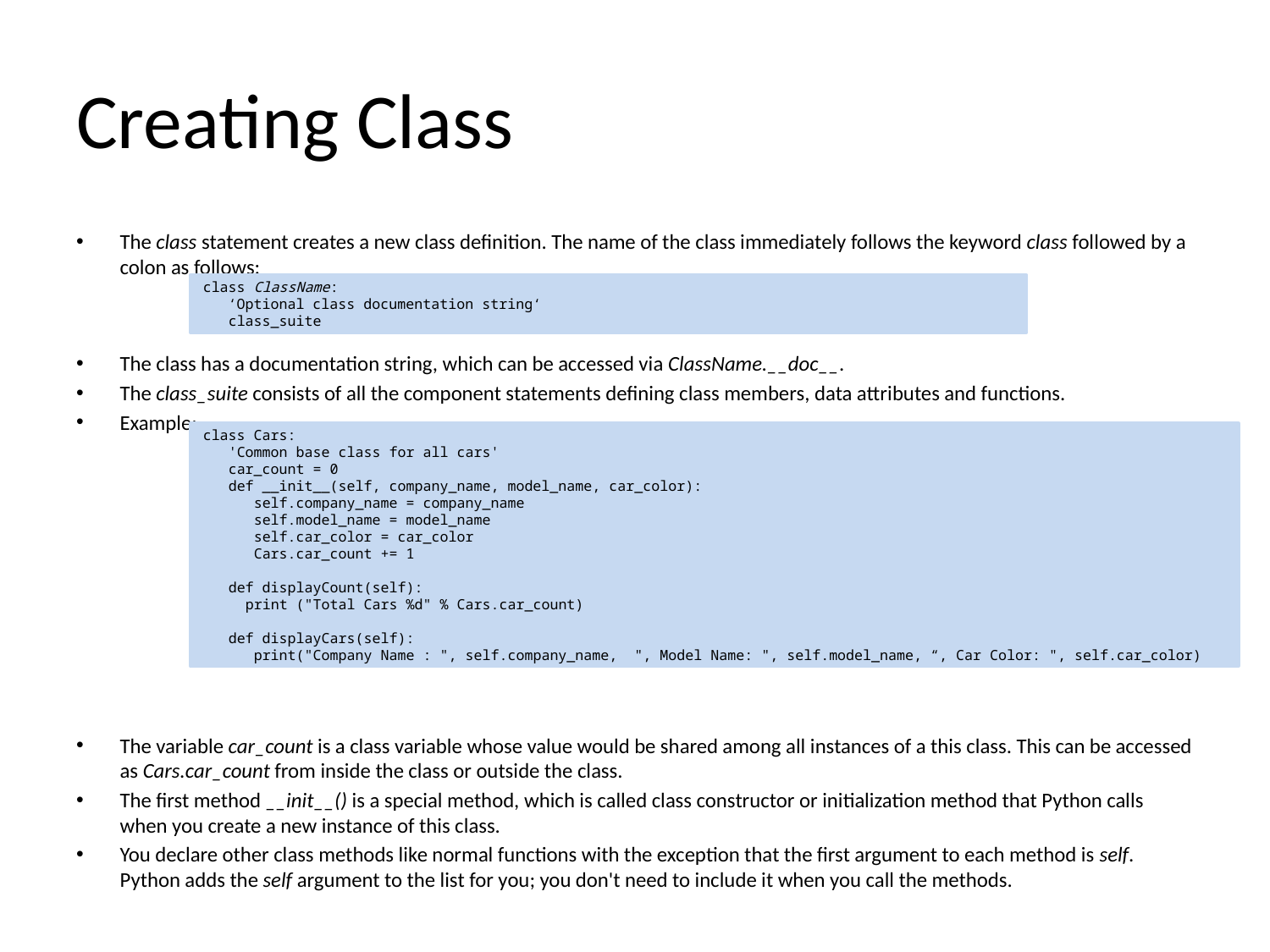

# Creating Class
The class statement creates a new class definition. The name of the class immediately follows the keyword class followed by a colon as follows:

The class has a documentation string, which can be accessed via ClassName.__doc__.
The class_suite consists of all the component statements defining class members, data attributes and functions.
Example:

The variable car_count is a class variable whose value would be shared among all instances of a this class. This can be accessed as Cars.car_count from inside the class or outside the class.
The first method __init__() is a special method, which is called class constructor or initialization method that Python calls when you create a new instance of this class.
You declare other class methods like normal functions with the exception that the first argument to each method is self. Python adds the self argument to the list for you; you don't need to include it when you call the methods.

class ClassName:
   ‘Optional class documentation string‘
   class_suite
class Cars:
   'Common base class for all cars'
   car_count = 0
   def __init__(self, company_name, model_name, car_color):
      self.company_name = company_name
      self.model_name = model_name
      self.car_color = car_color
      Cars.car_count += 1

   def displayCount(self):
     print ("Total Cars %d" % Cars.car_count)

   def displayCars(self):
      print("Company Name : ", self.company_name,  ", Model Name: ", self.model_name, “, Car Color: ", self.car_color)